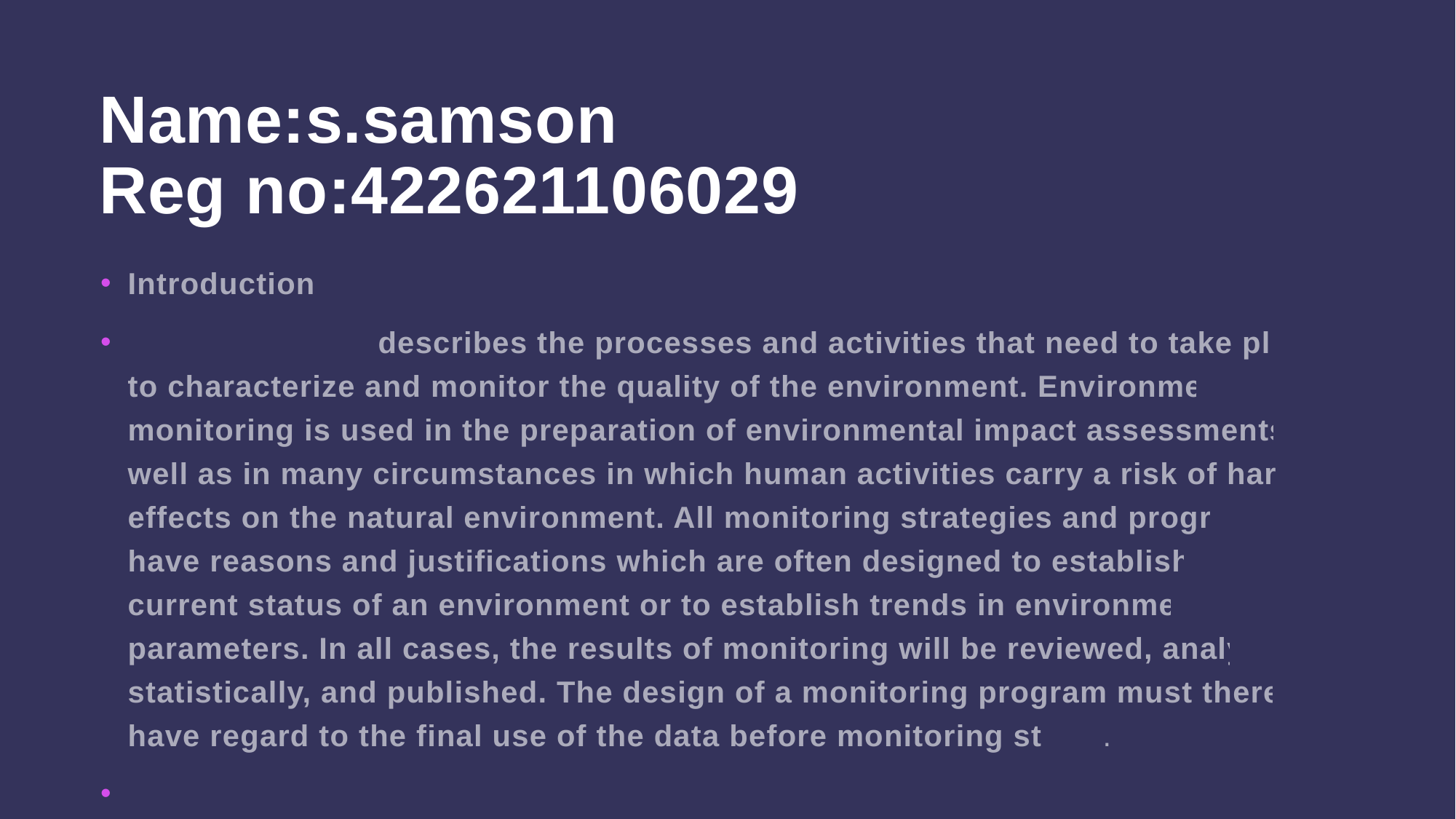

# Name:s.samson Reg no:422621106029
Introduction:
                           describes the processes and activities that need to take place to characterize and monitor the quality of the environment. Environmental monitoring is used in the preparation of environmental impact assessments, as well as in many circumstances in which human activities carry a risk of harmful effects on the natural environment. All monitoring strategies and programs have reasons and justifications which are often designed to establish the current status of an environment or to establish trends in environmental parameters. In all cases, the results of monitoring will be reviewed, analyzed statistically, and published. The design of a monitoring program must therefore have regard to the final use of the data before monitoring starts.

Environmental monitoring includes monitoring of air quality, soils and water quality.